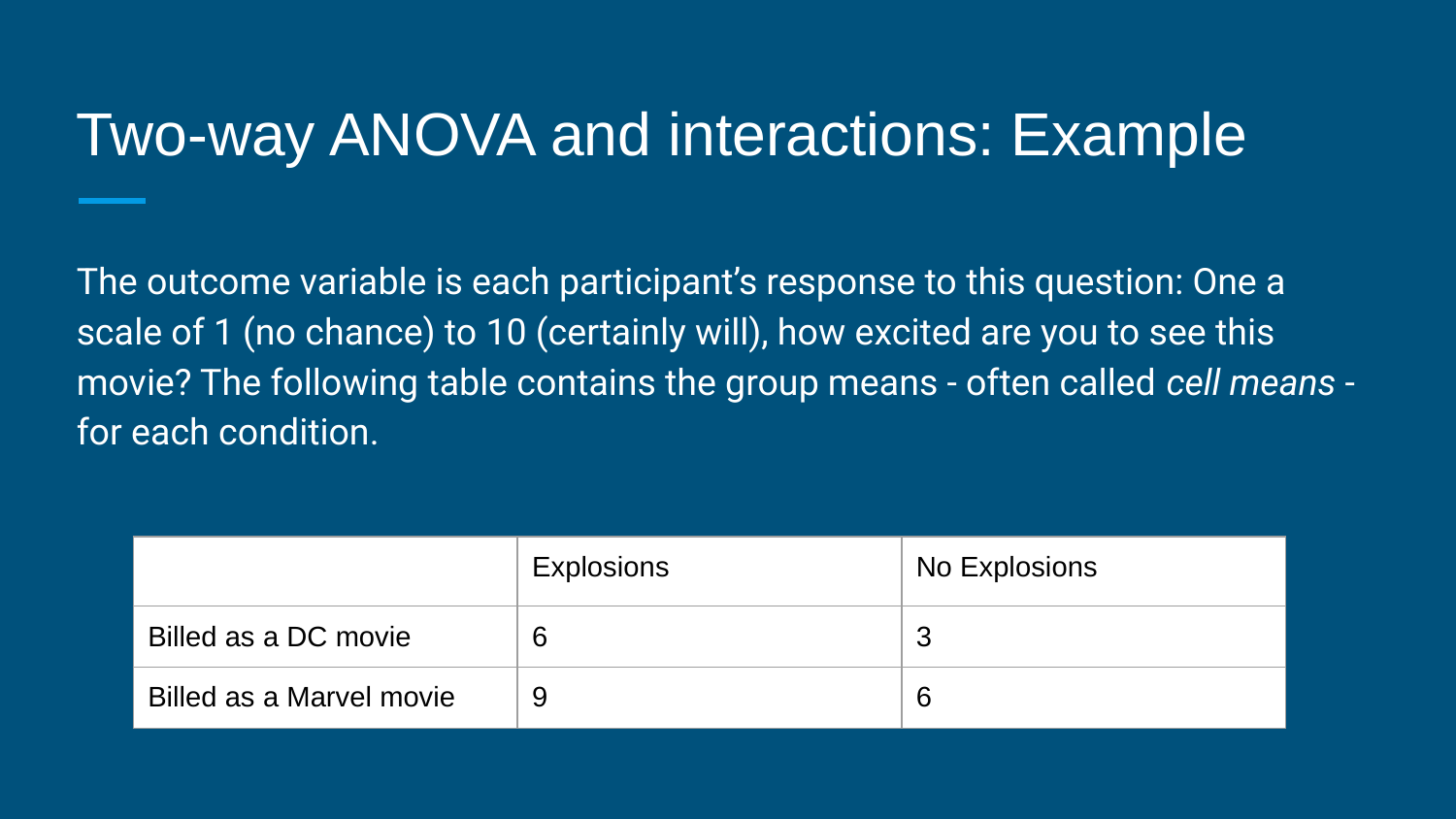

# Two-way ANOVA and interactions: Example
The outcome variable is each participant’s response to this question: One a scale of 1 (no chance) to 10 (certainly will), how excited are you to see this movie? The following table contains the group means - often called cell means - for each condition.
|  | Explosions | No Explosions |
| --- | --- | --- |
| Billed as a DC movie | 6 | 3 |
| Billed as a Marvel movie | 9 | 6 |